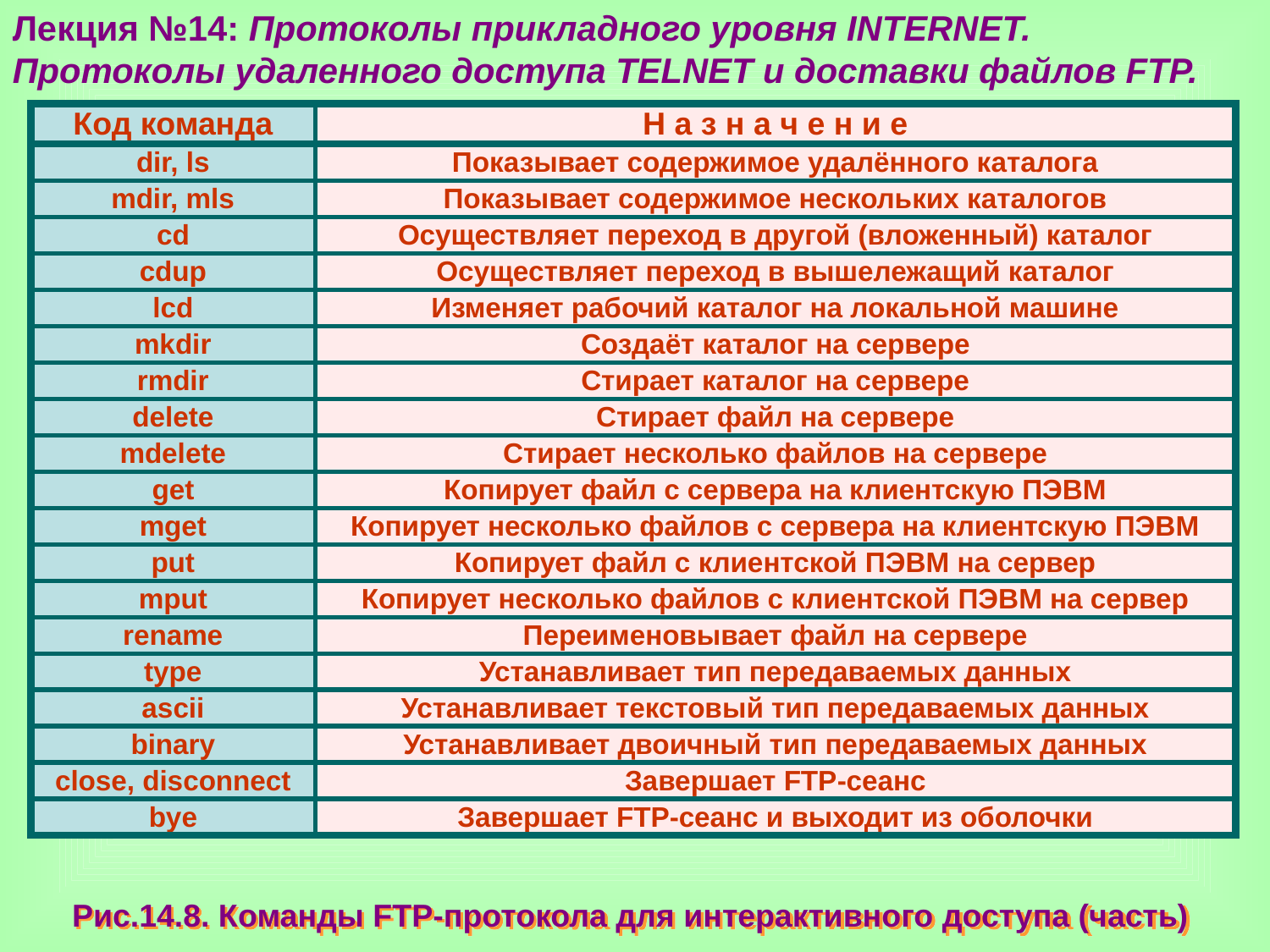

Лекция №14: Протоколы прикладного уровня INTERNET.
Протоколы удаленного доступа TELNET и доставки файлов FTP.
| Код команда | Н а з н а ч е н и е |
| --- | --- |
| dir, ls | Показывает содержимое удалённого каталога |
| mdir, mls | Показывает содержимое нескольких каталогов |
| cd | Осуществляет переход в другой (вложенный) каталог |
| cdup | Осуществляет переход в вышележащий каталог |
| lcd | Изменяет рабочий каталог на локальной машине |
| mkdir | Создаёт каталог на сервере |
| rmdir | Стирает каталог на сервере |
| delete | Стирает файл на сервере |
| mdelete | Стирает несколько файлов на сервере |
| get | Копирует файл с сервера на клиентскую ПЭВМ |
| mget | Копирует несколько файлов с сервера на клиентскую ПЭВМ |
| put | Копирует файл с клиентской ПЭВМ на сервер |
| mput | Копирует несколько файлов с клиентской ПЭВМ на сервер |
| rename | Переименовывает файл на сервере |
| type | Устанавливает тип передаваемых данных |
| ascii | Устанавливает текстовый тип передаваемых данных |
| binary | Устанавливает двоичный тип передаваемых данных |
| close, disconnect | Завершает FTP-сеанс |
| bye | Завершает FTP-сеанс и выходит из оболочки |
Рис.14.8. Команды FTP-протокола для интерактивного доступа (часть)